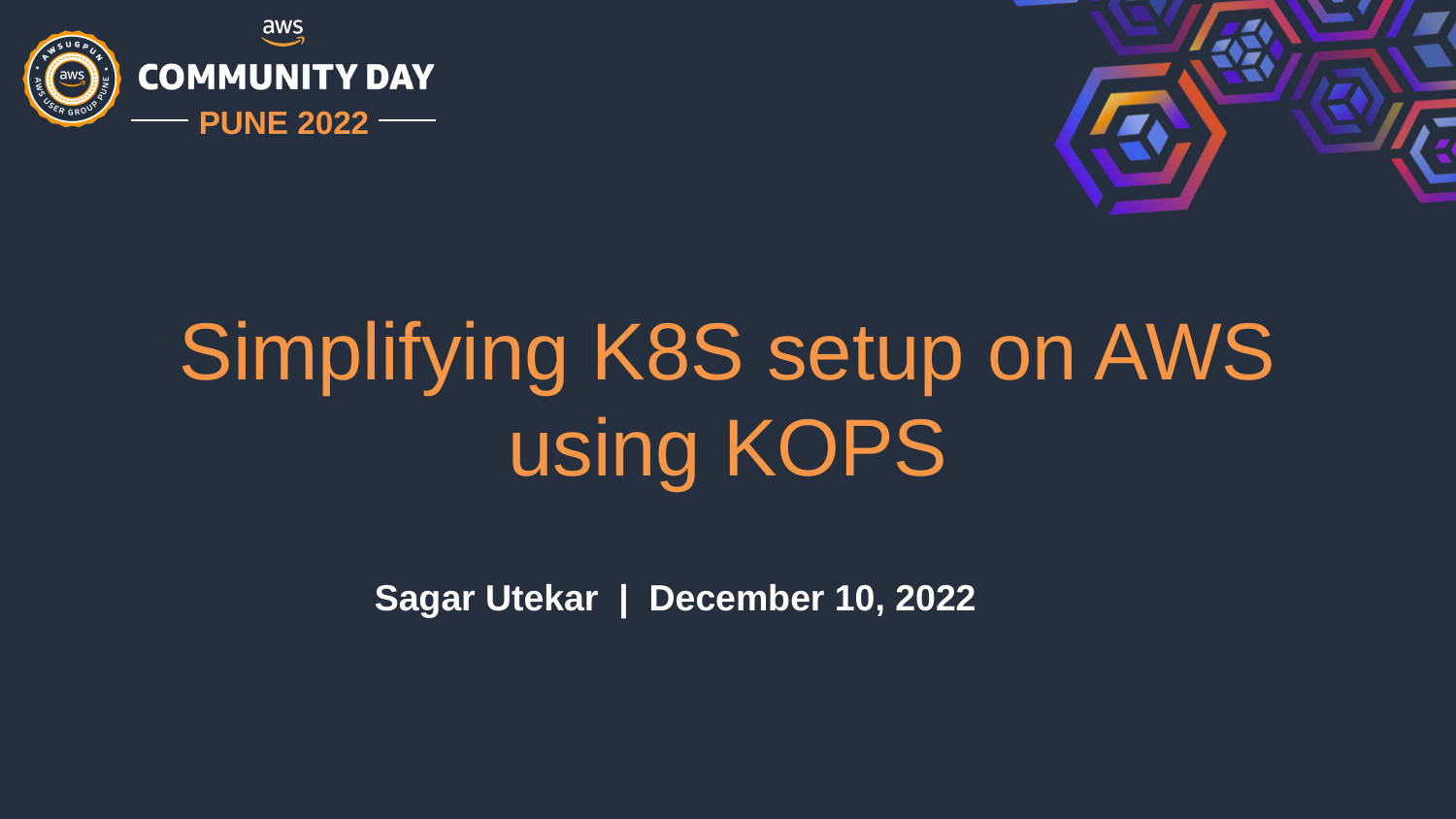

Simplifying K8S setup on AWS using KOPS
Sagar Utekar  |  December 10, 2022